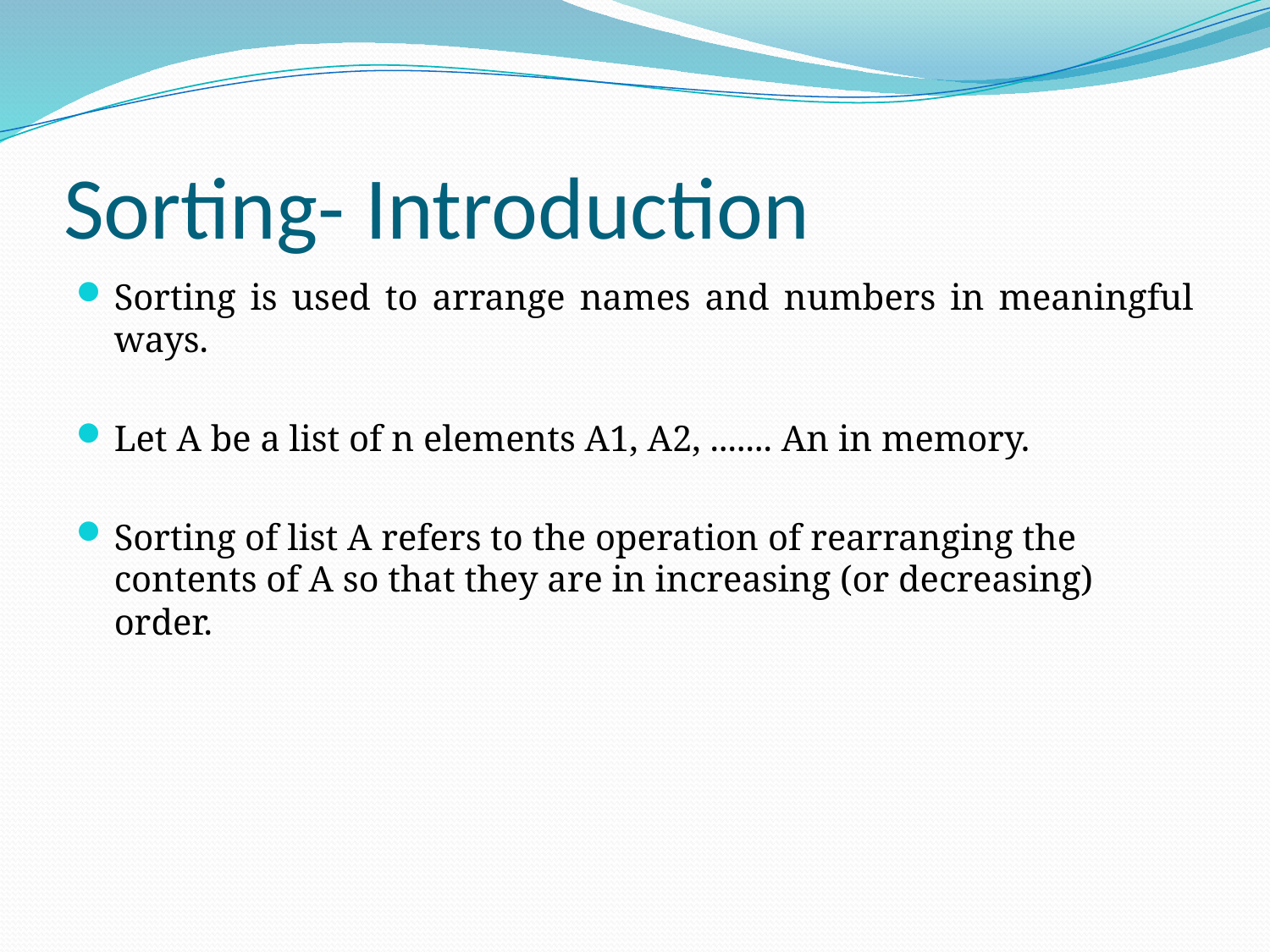

# Sorting- Introduction
Sorting is used to arrange names and numbers in meaningful ways.

Let A be a list of n elements A1, A2, ....... An in memory.

Sorting of list A refers to the operation of rearranging the contents of A so that they are in increasing (or decreasing) order.